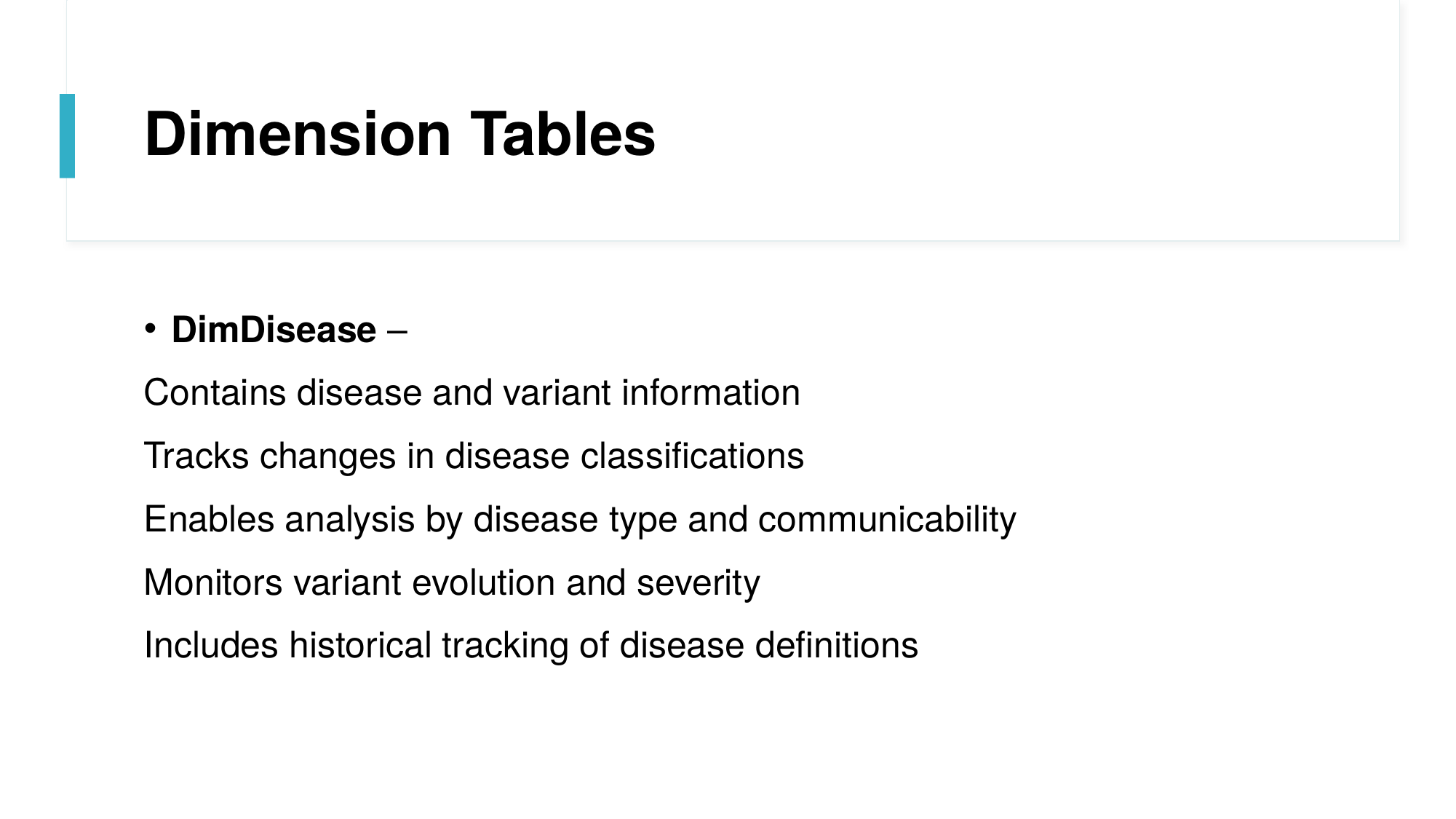

# Dimension Tables
DimDisease –
Contains disease and variant information
Tracks changes in disease classifications
Enables analysis by disease type and communicability
Monitors variant evolution and severity
Includes historical tracking of disease definitions